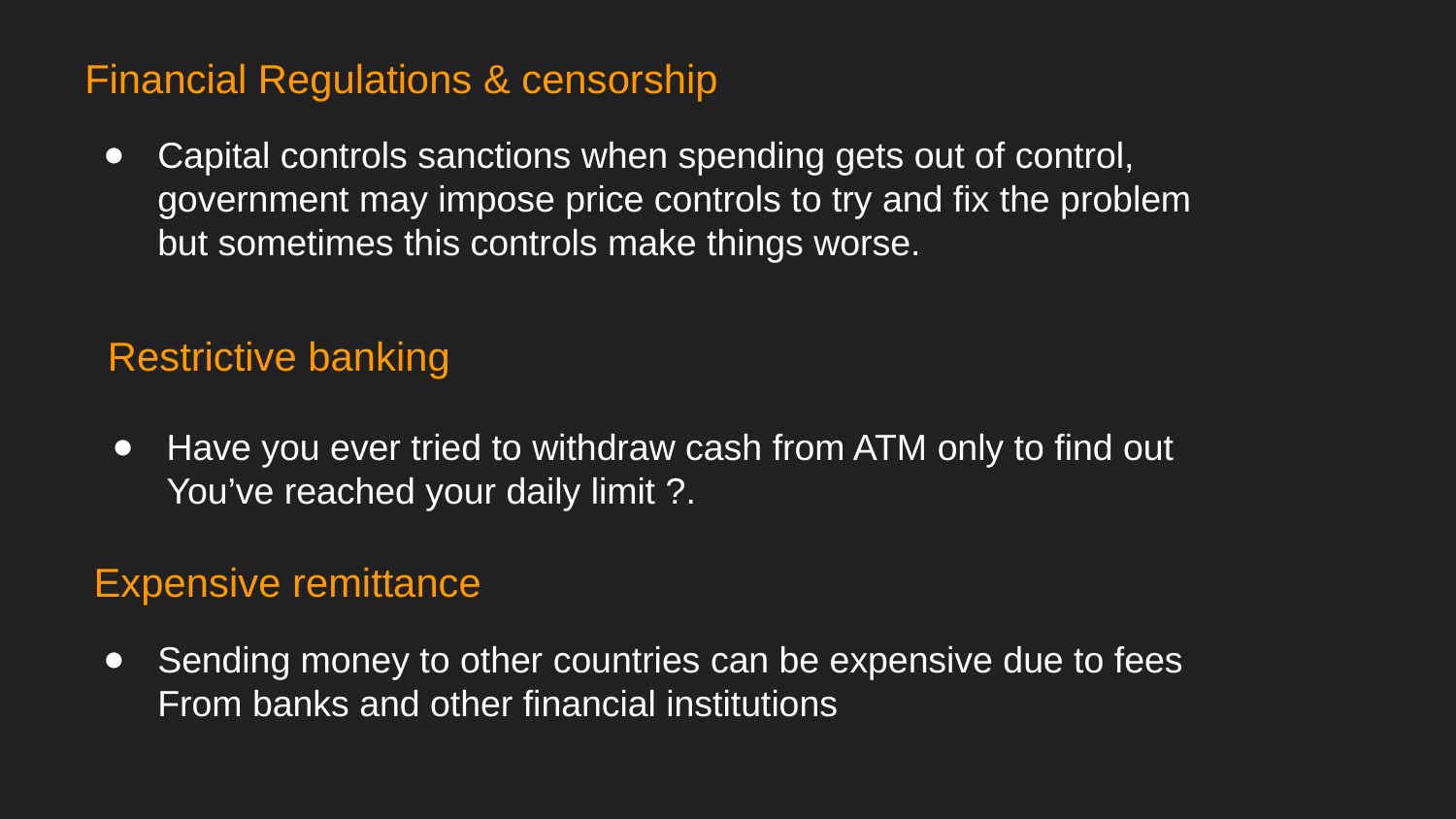

Financial Regulations & censorship
Capital controls sanctions when spending gets out of control, government may impose price controls to try and fix the problem
but sometimes this controls make things worse.
Restrictive banking
Have you ever tried to withdraw cash from ATM only to find out
You’ve reached your daily limit ?.
Expensive remittance
Sending money to other countries can be expensive due to fees
From banks and other financial institutions